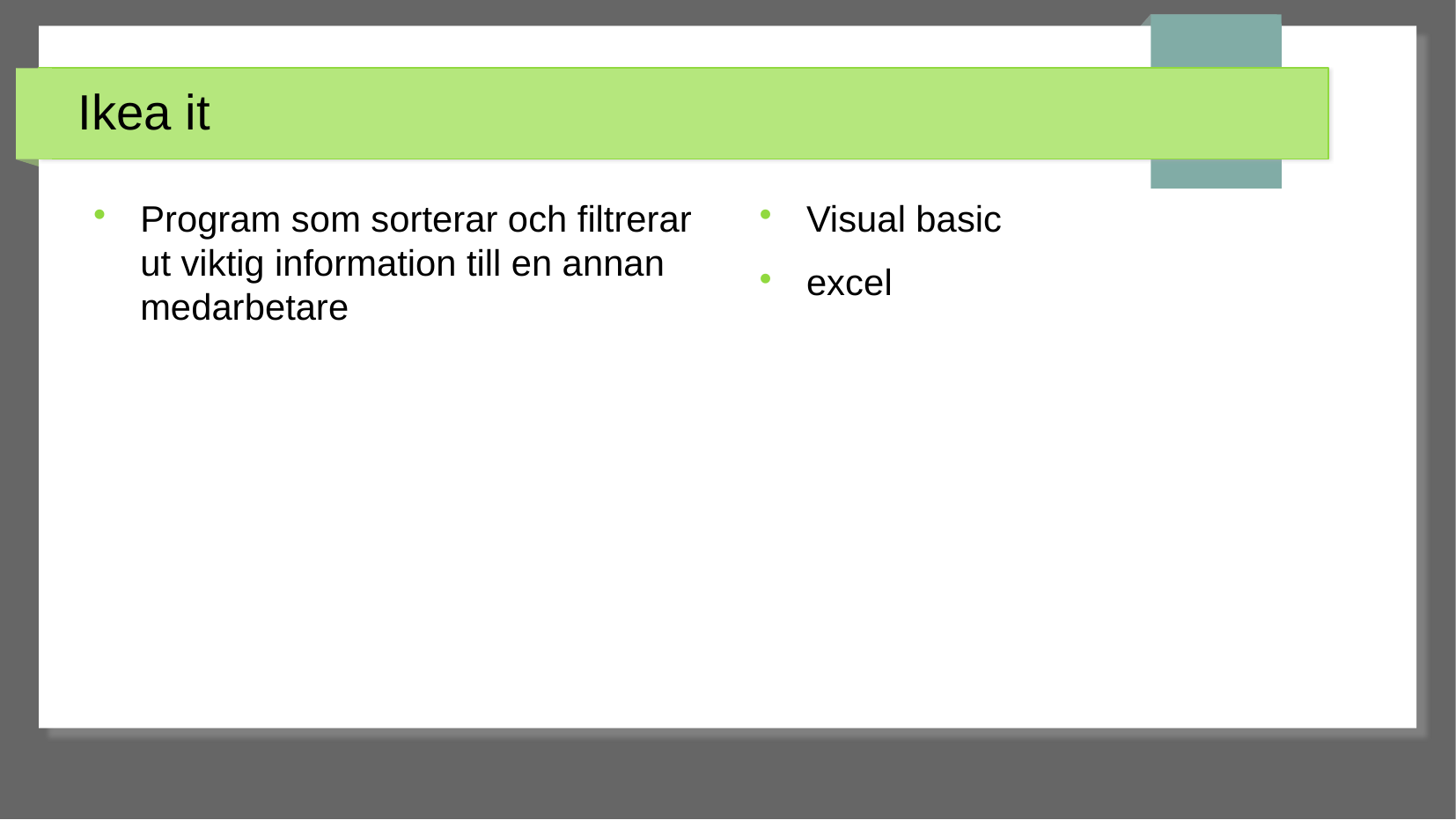

# Ikea it
Program som sorterar och filtrerar ut viktig information till en annan medarbetare
Visual basic
excel